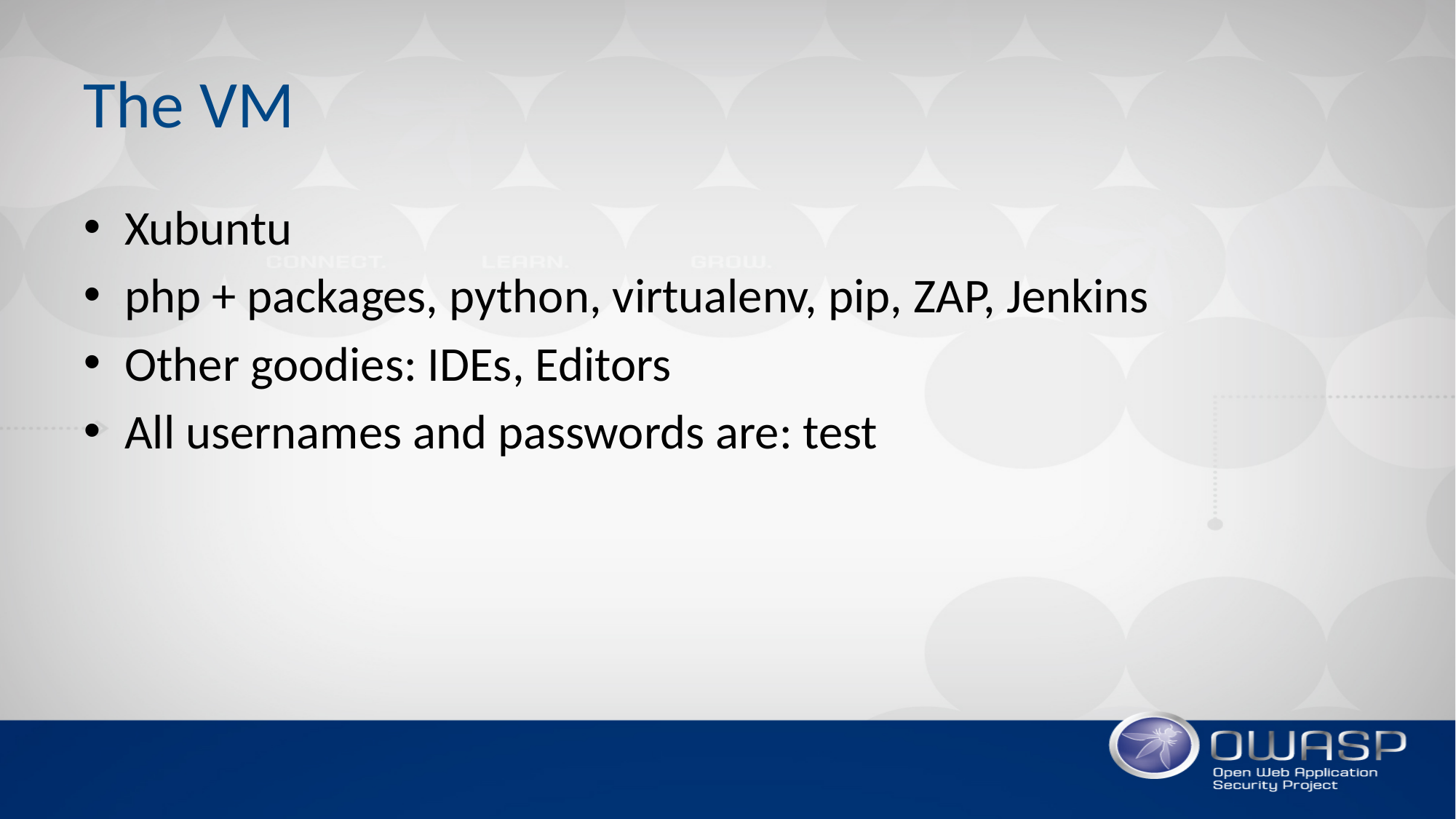

# The VM
Xubuntu
php + packages, python, virtualenv, pip, ZAP, Jenkins
Other goodies: IDEs, Editors
All usernames and passwords are: test